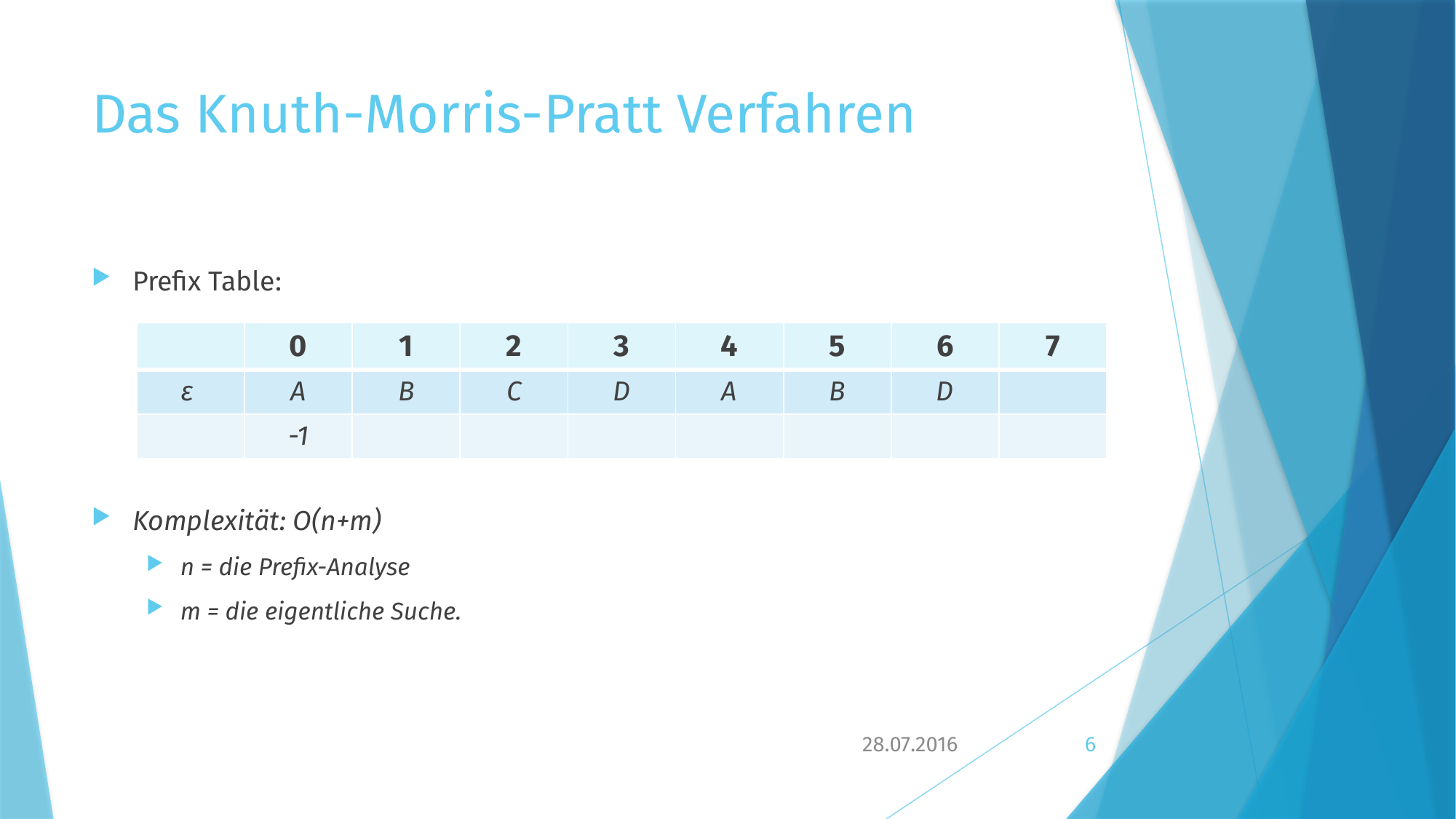

# Das Knuth-Morris-Pratt Verfahren
Prefix Table:

Komplexität: O(n+m)
n = die Prefix-Analyse
m = die eigentliche Suche.

|  | 0 | 1 | 2 | 3 | 4 | 5 | 6 | 7 |
| --- | --- | --- | --- | --- | --- | --- | --- | --- |
| ε | A | B | C | D | A | B | D |  |
|  | -1 |  |  |  |  |  |  |  |
28.07.2016
6